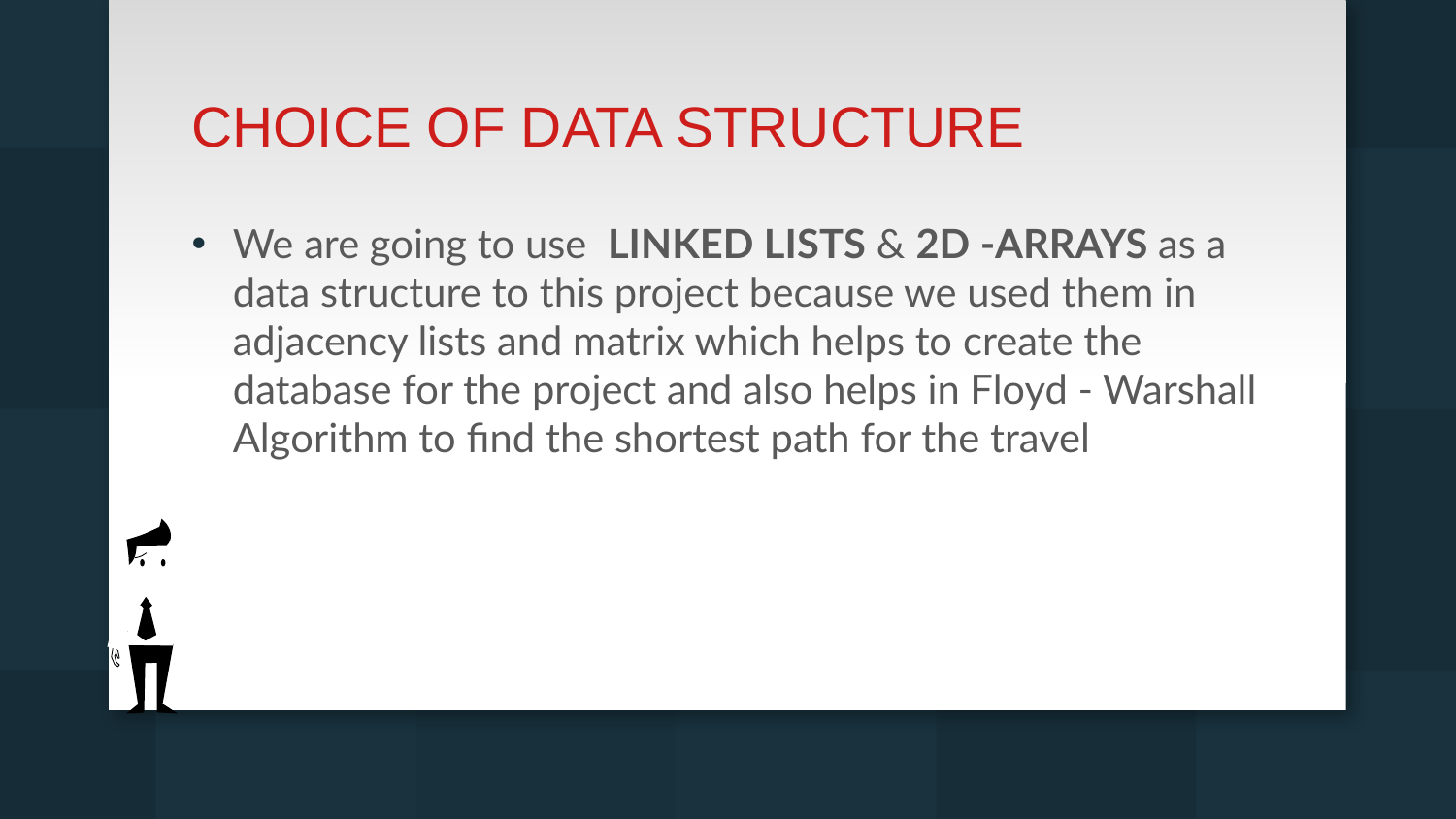

# CHOICE OF DATA STRUCTURE
We are going to use  LINKED LISTS & 2D -ARRAYS as a data structure to this project because we used them in adjacency lists and matrix which helps to create the database for the project and also helps in Floyd - Warshall Algorithm to find the shortest path for the travel